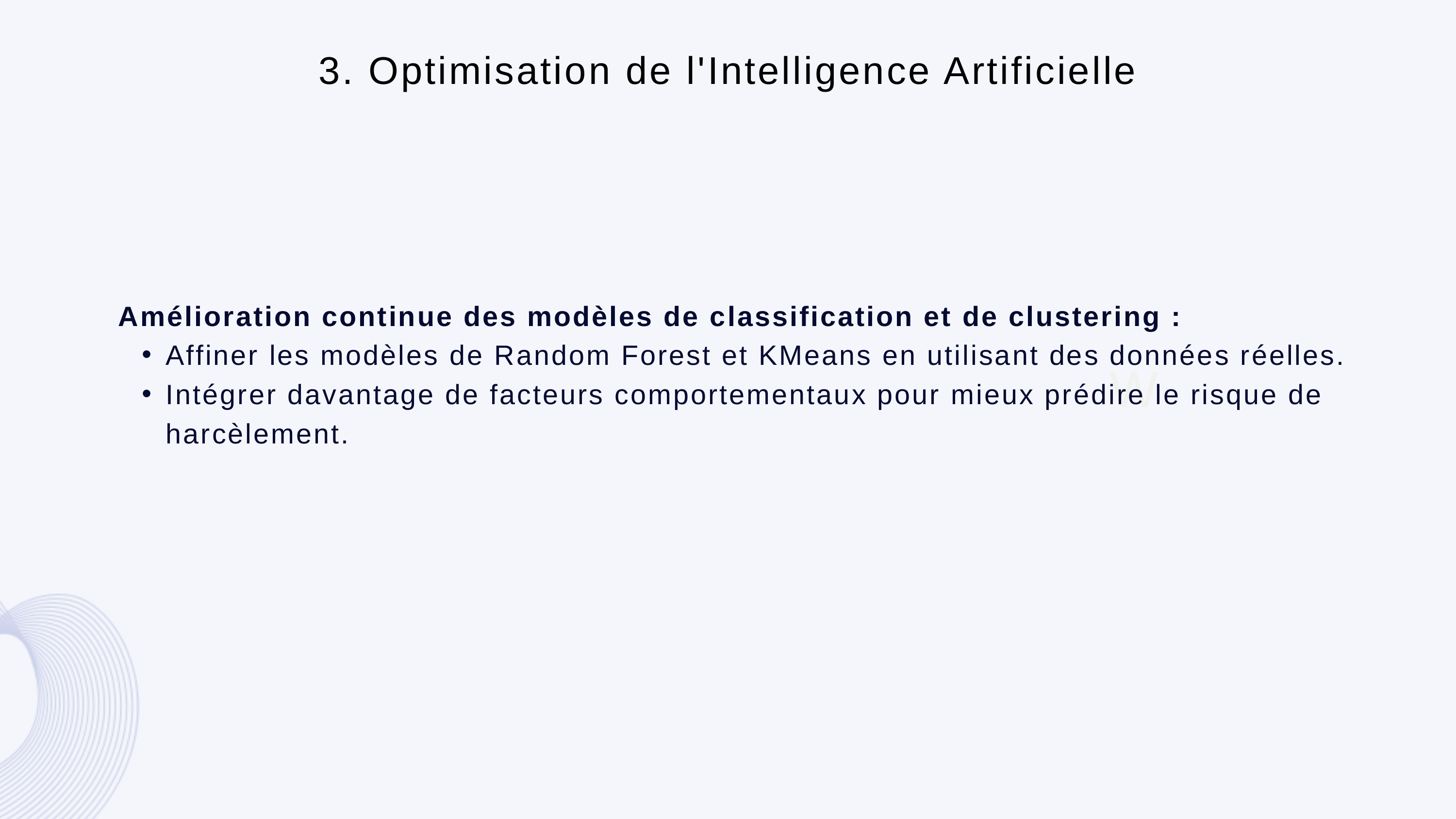

3. Optimisation de l'Intelligence Artificielle
Amélioration continue des modèles de classification et de clustering :
Affiner les modèles de Random Forest et KMeans en utilisant des données réelles.
Intégrer davantage de facteurs comportementaux pour mieux prédire le risque de harcèlement.

W